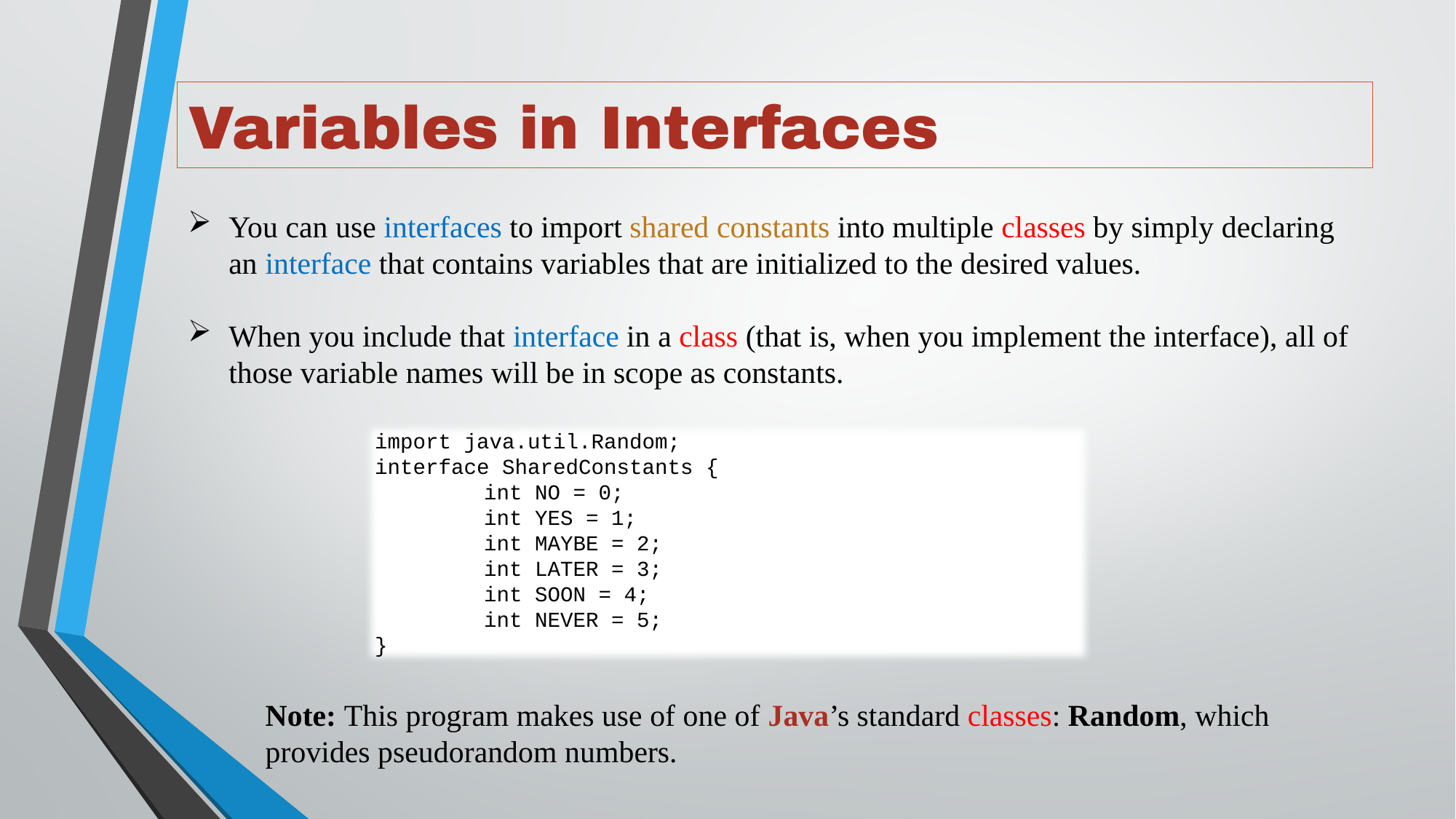

# Variables in Interfaces
You can use interfaces to import shared constants into multiple classes by simply declaring an interface that contains variables that are initialized to the desired values.

When you include that interface in a class (that is, when you implement the interface), all of those variable names will be in scope as constants.
import java.util.Random;
interface SharedConstants {
	int NO = 0;
	int YES = 1;
	int MAYBE = 2;
	int LATER = 3;
	int SOON = 4;
	int NEVER = 5;
}
Note: This program makes use of one of Java’s standard classes: Random, which provides pseudorandom numbers.